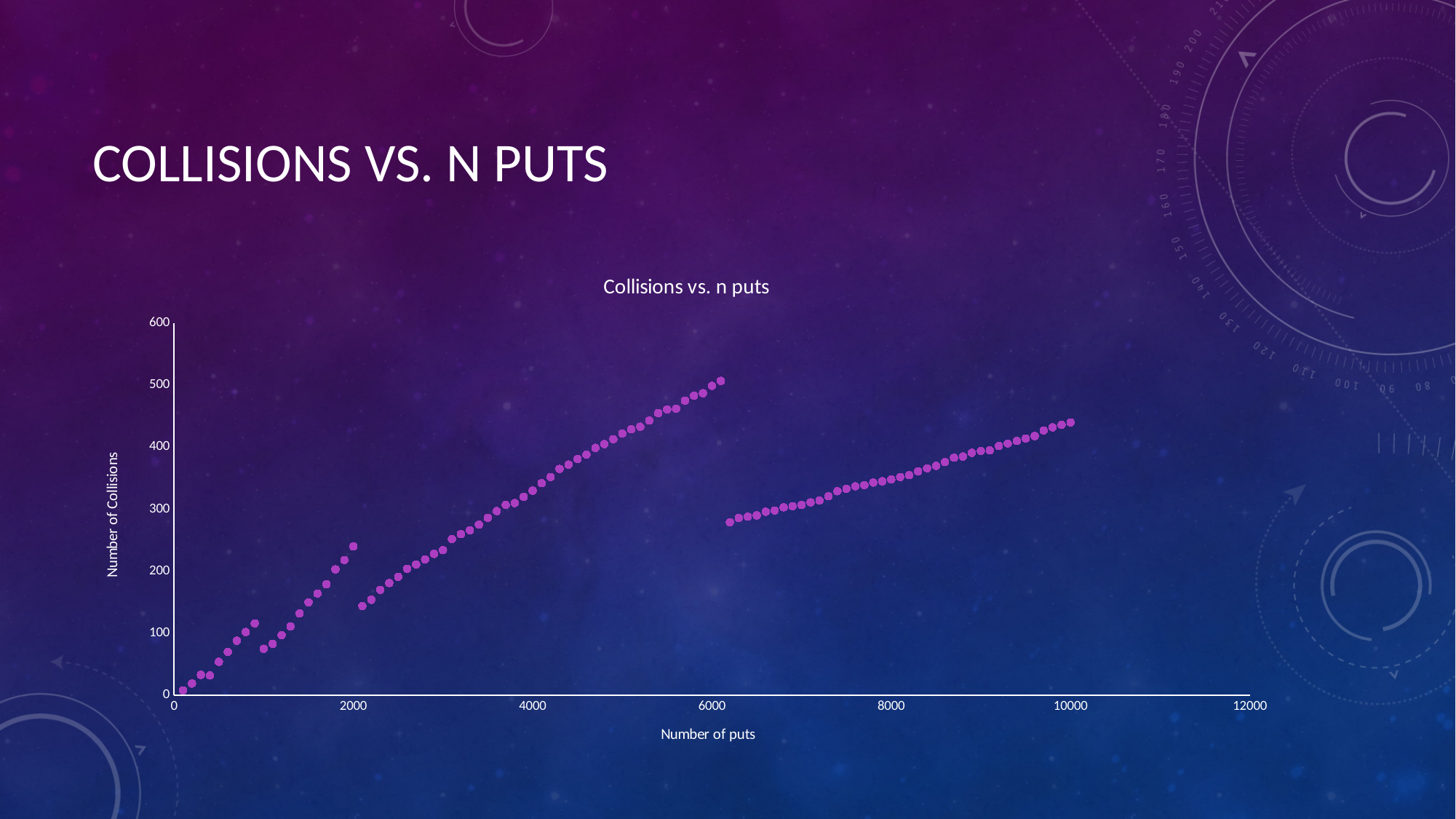

# Collisions vs. N puts

### Chart: Collisions vs. n puts

| Category |  |
|---|---|